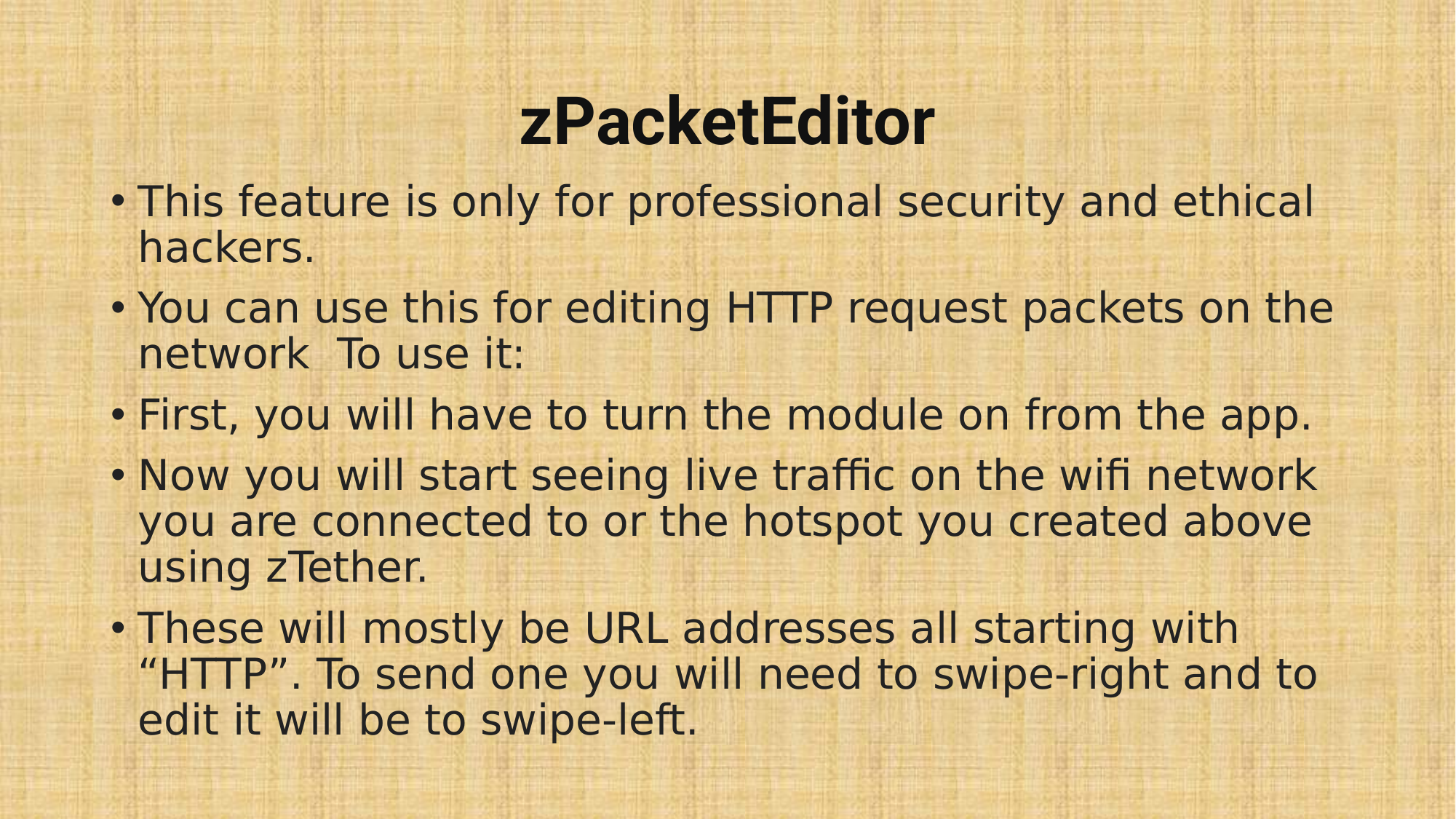

# zPacketEditor
This feature is only for professional security and ethical hackers.
You can use this for editing HTTP request packets on the network  To use it:
First, you will have to turn the module on from the app.
Now you will start seeing live traffic on the wifi network you are connected to or the hotspot you created above using zTether.
These will mostly be URL addresses all starting with “HTTP”. To send one you will need to swipe-right and to edit it will be to swipe-left.